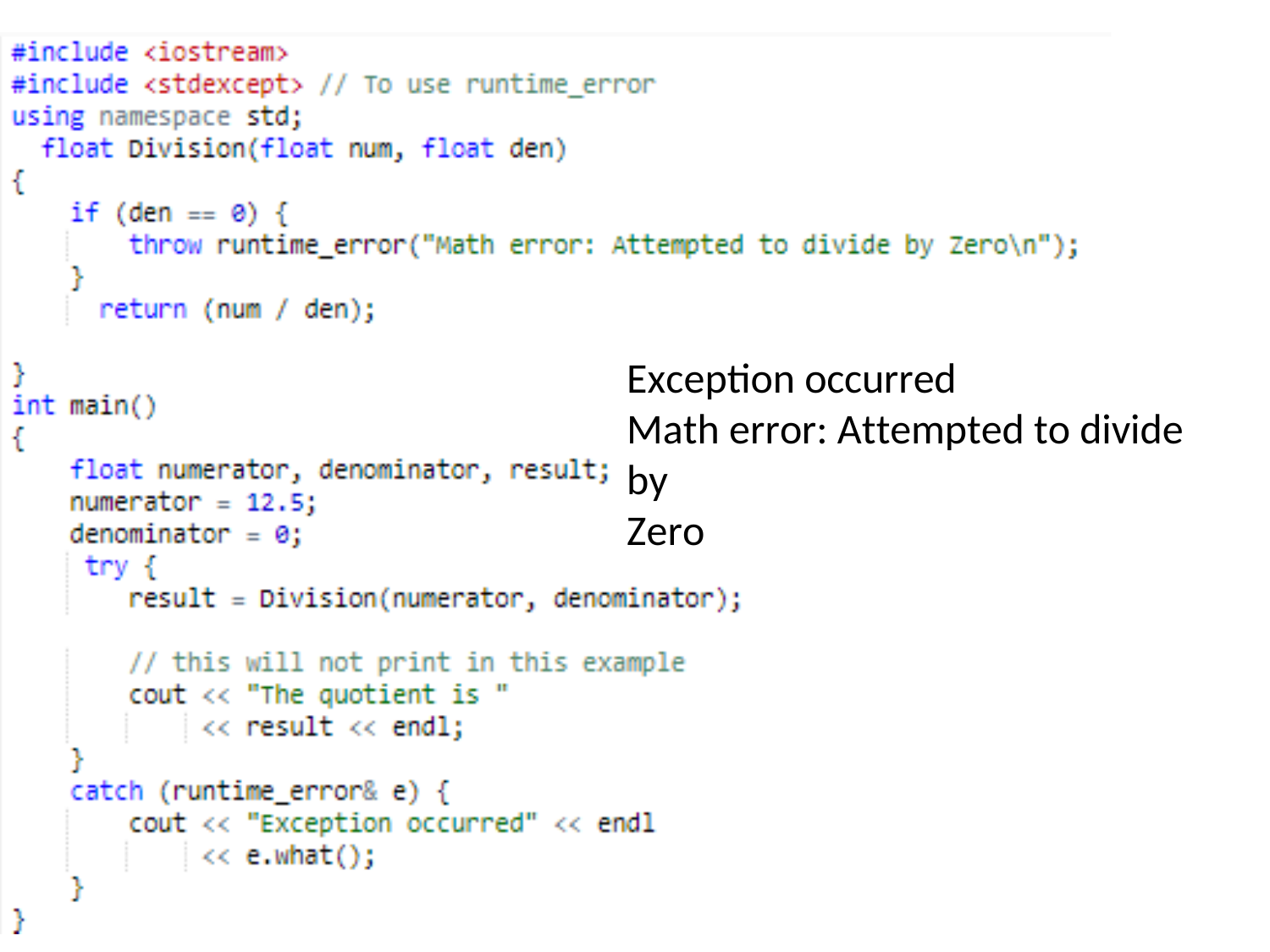

Exception occurred
Math error: Attempted to divide by
Zero